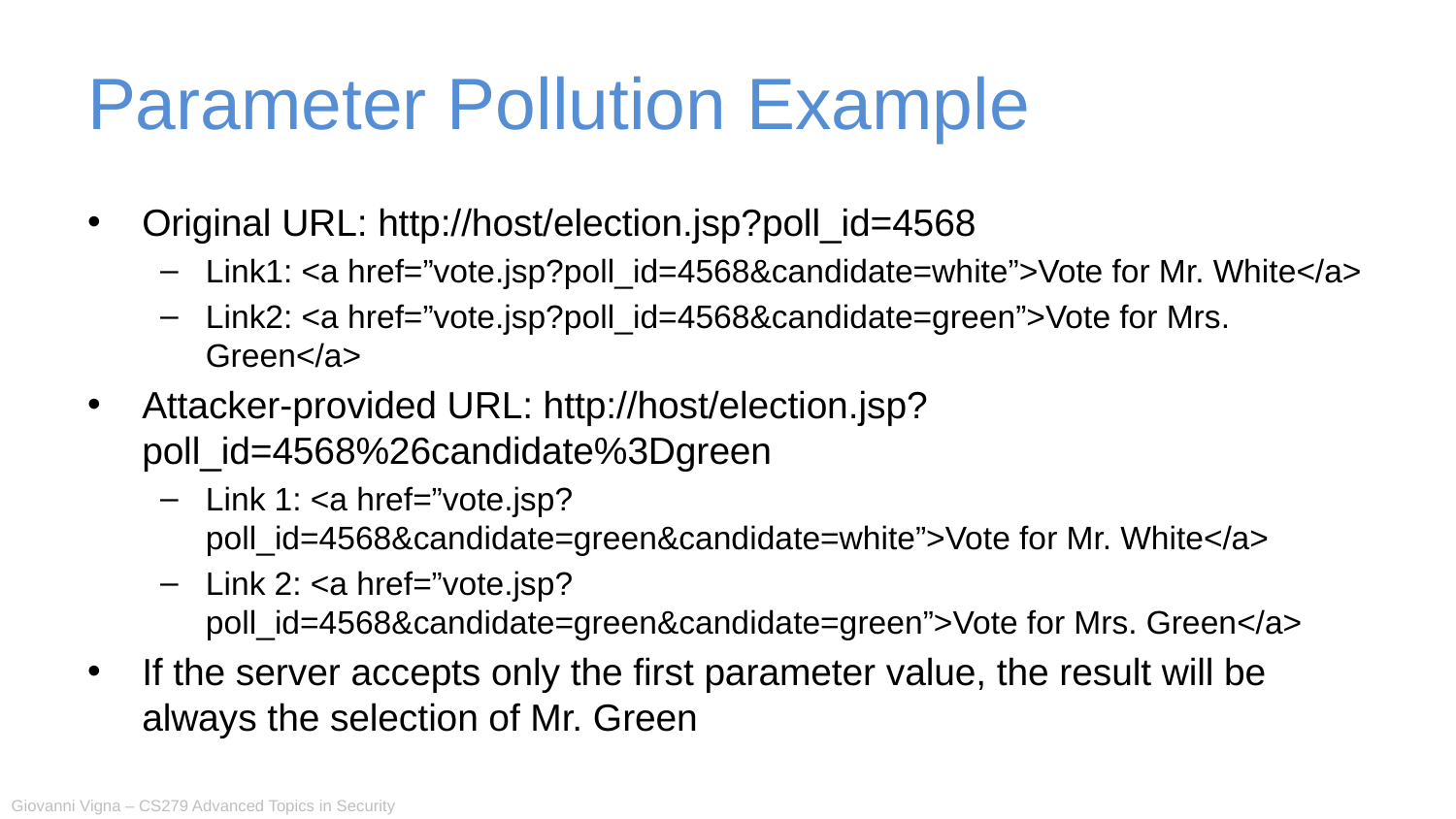

# Parameter Pollution Example
Original URL: http://host/election.jsp?poll_id=4568
Link1: <a href=”vote.jsp?poll_id=4568&candidate=white”>Vote for Mr. White</a>
Link2: <a href=”vote.jsp?poll_id=4568&candidate=green”>Vote for Mrs. Green</a>
Attacker-provided URL: http://host/election.jsp?poll_id=4568%26candidate%3Dgreen
Link 1: <a href=”vote.jsp?poll_id=4568&candidate=green&candidate=white”>Vote for Mr. White</a>
Link 2: <a href=”vote.jsp?poll_id=4568&candidate=green&candidate=green”>Vote for Mrs. Green</a>
If the server accepts only the first parameter value, the result will be always the selection of Mr. Green